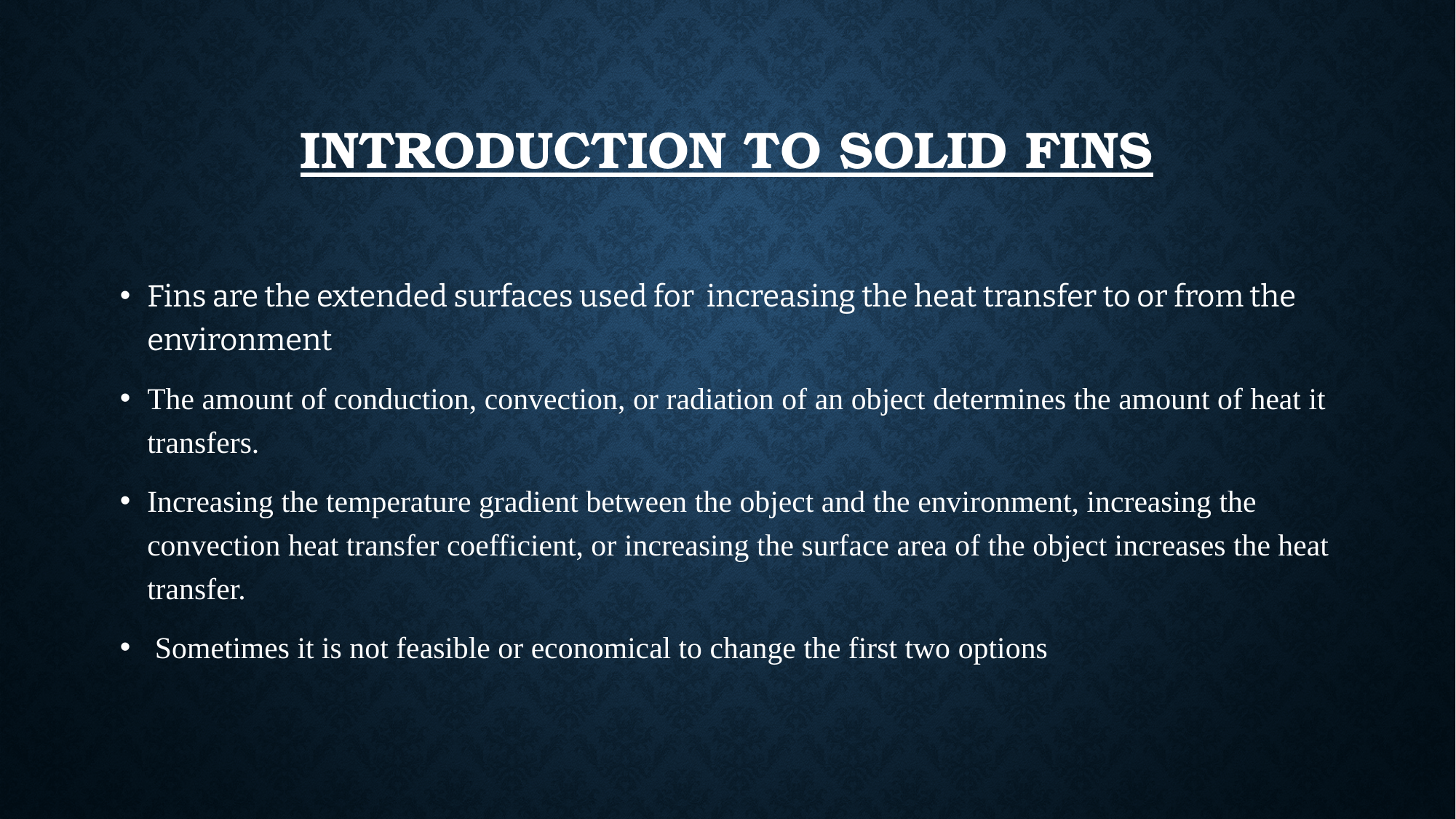

# Introduction to solid fins
Fins are the extended surfaces used for  increasing the heat transfer to or from the environment
The amount of conduction, convection, or radiation of an object determines the amount of heat it transfers.
Increasing the temperature gradient between the object and the environment, increasing the convection heat transfer coefficient, or increasing the surface area of the object increases the heat transfer.
 Sometimes it is not feasible or economical to change the first two options